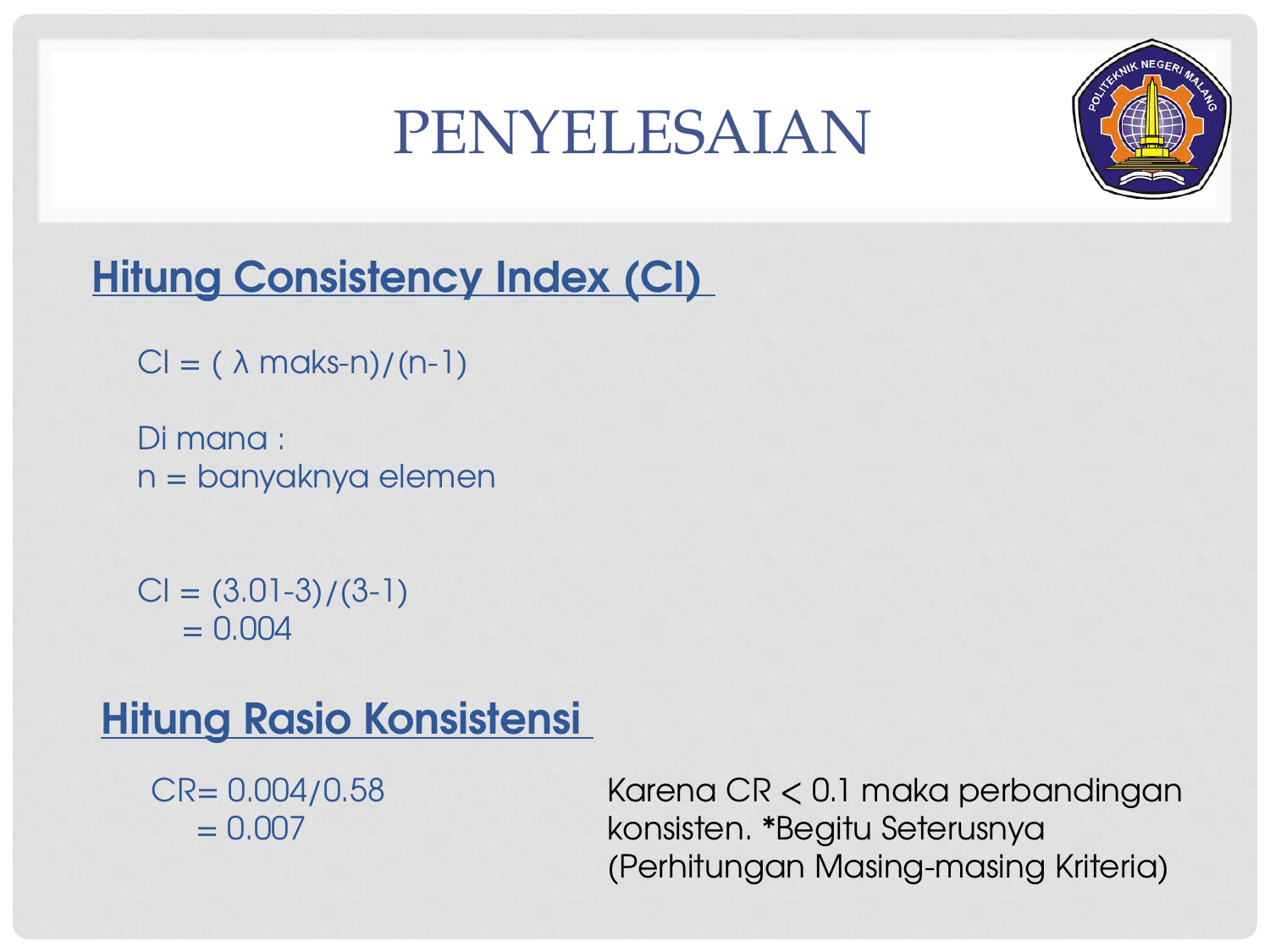

# Penyelesaian
Hitung Consistency Index (CI)
CI = ( λ maks-n)/(n-1)

Di mana :
n = banyaknya elemen

CI = (3.01-3)/(3-1)
     = 0.004

Hitung Rasio Konsistensi
CR= 0.004/0.58
     = 0.007
Karena CR < 0.1 maka perbandingan konsisten. *Begitu Seterusnya (Perhitungan Masing-masing Kriteria)